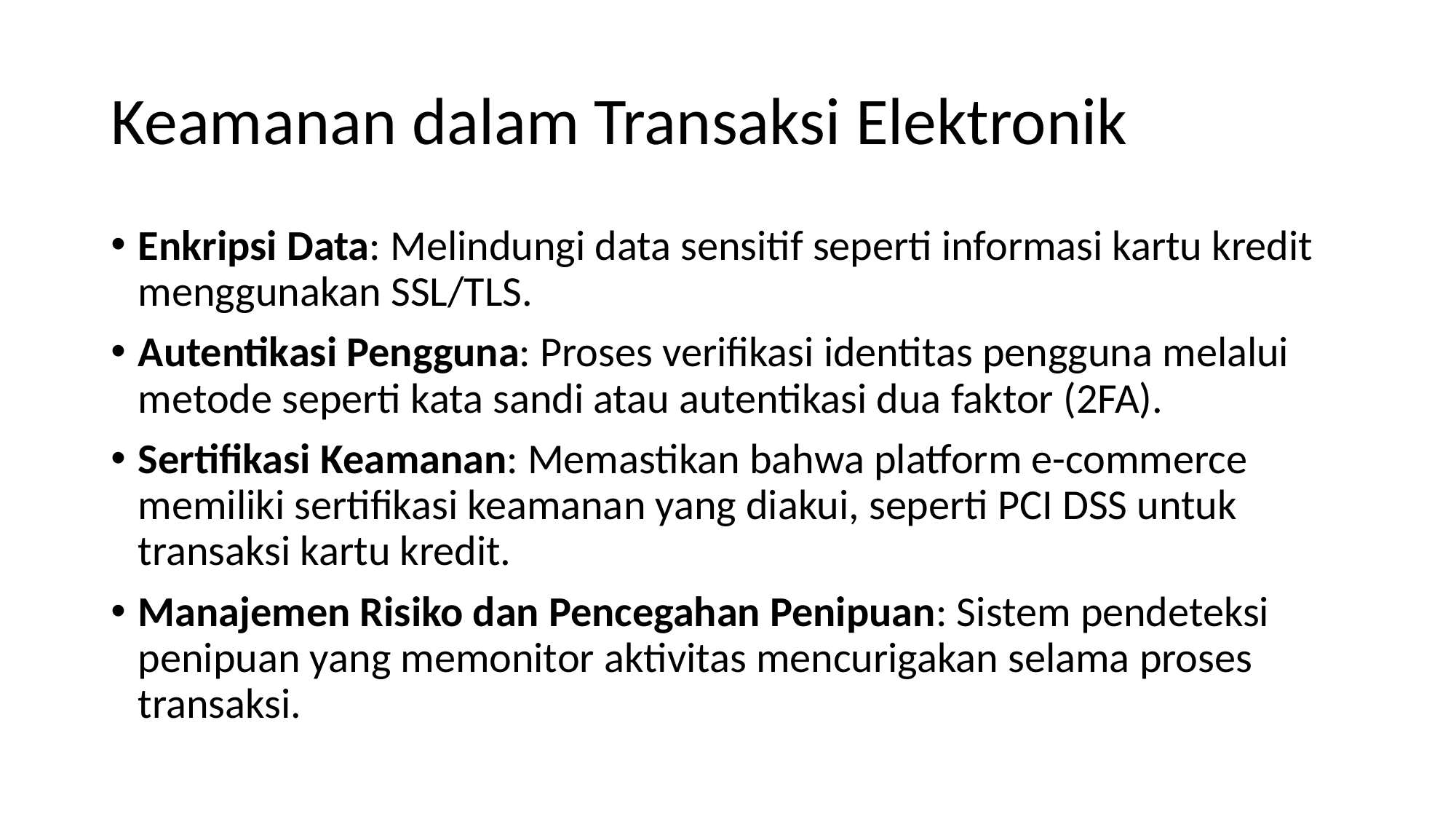

# Keamanan dalam Transaksi Elektronik
Enkripsi Data: Melindungi data sensitif seperti informasi kartu kredit menggunakan SSL/TLS.
Autentikasi Pengguna: Proses verifikasi identitas pengguna melalui metode seperti kata sandi atau autentikasi dua faktor (2FA).
Sertifikasi Keamanan: Memastikan bahwa platform e-commerce memiliki sertifikasi keamanan yang diakui, seperti PCI DSS untuk transaksi kartu kredit.
Manajemen Risiko dan Pencegahan Penipuan: Sistem pendeteksi penipuan yang memonitor aktivitas mencurigakan selama proses transaksi.